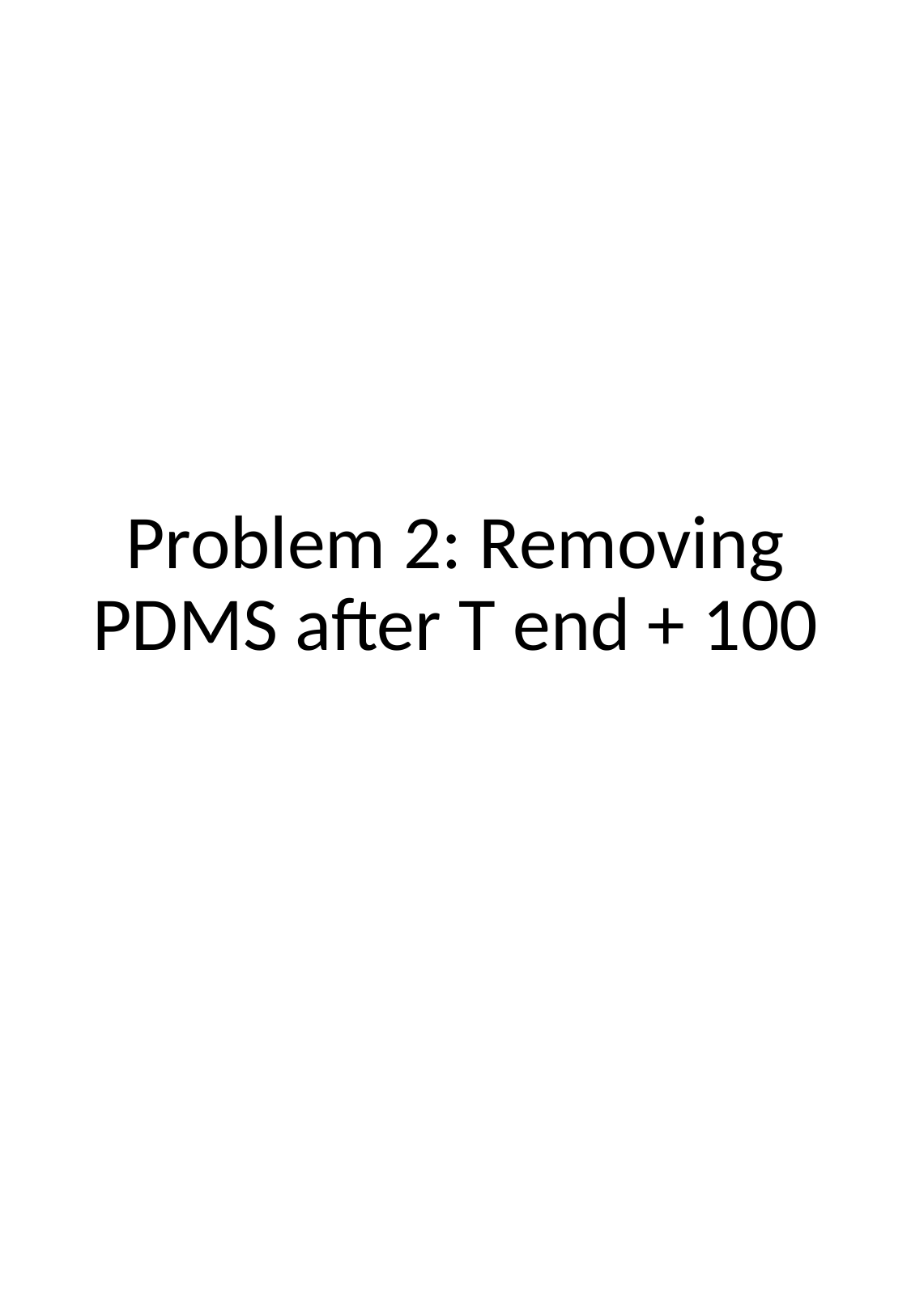

# Problem 2: Removing PDMS after T end + 100